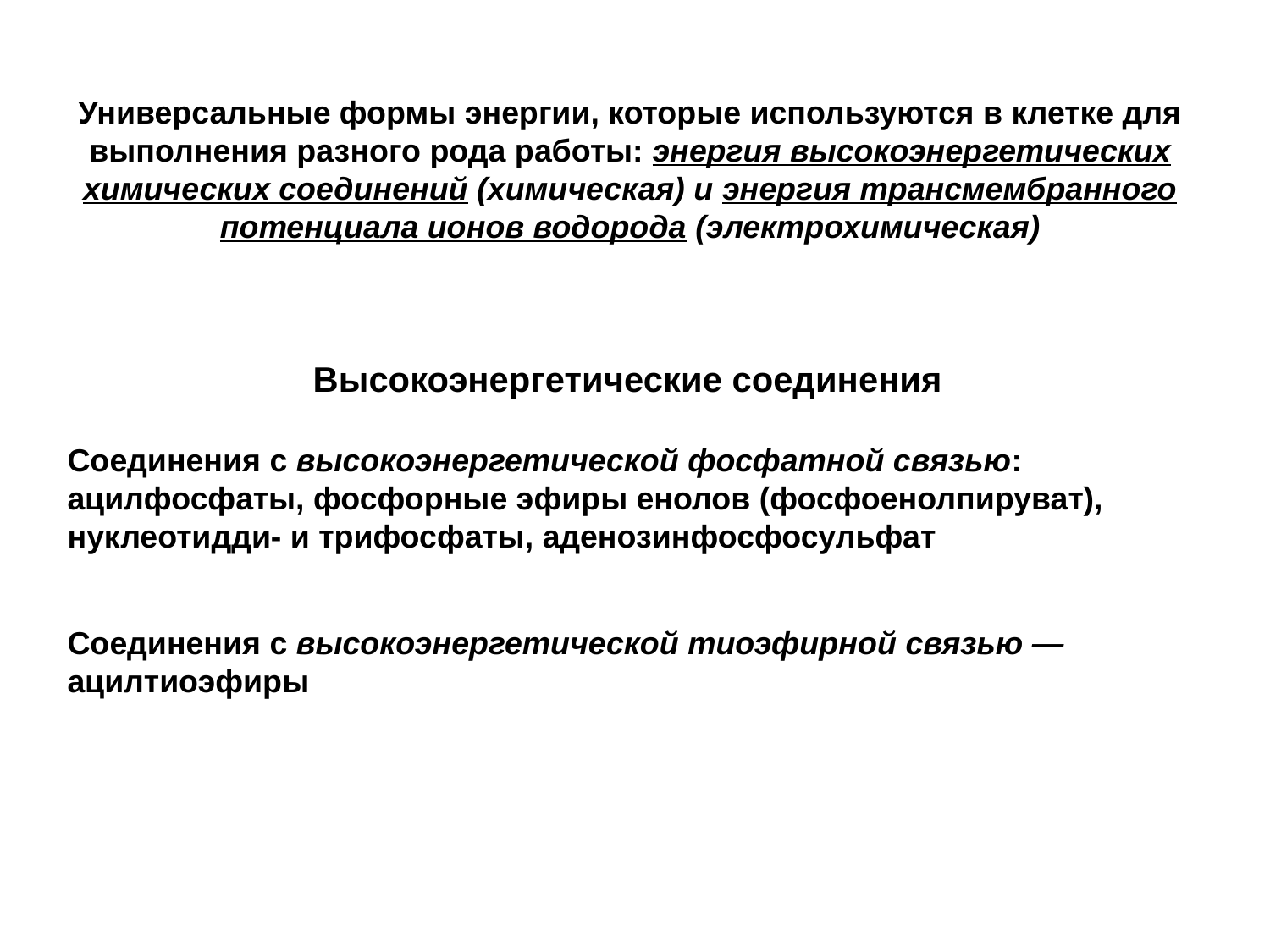

Универсальные формы энергии, которые используются в клетке для выполнения разного рода работы: энергия высокоэнергетических химических соединений (химическая) и энергия трансмембранного потенциала ионов водорода (электрохимическая)
Высокоэнергетические соединения
Соединения с высокоэнергетической фосфатной связью: ацилфосфаты, фосфорные эфиры енолов (фосфоенолпируват), нуклеотидди- и трифосфаты, аденозинфосфосульфат
Соединения с высокоэнергетической тиоэфирной связью — ацилтиоэфиры